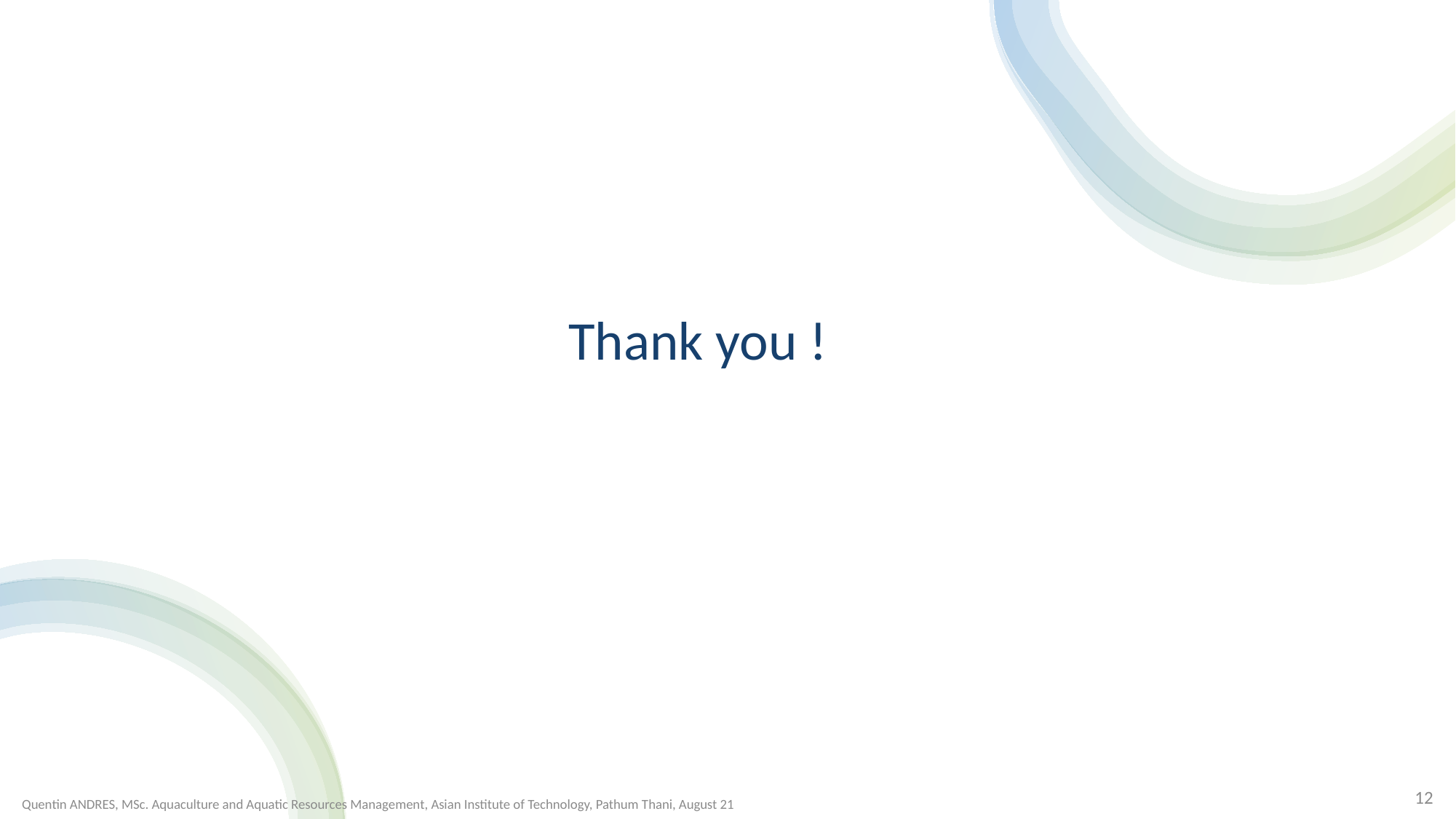

Thank you !

12
Quentin ANDRES, MSc. Aquaculture and Aquatic Resources Management, Asian Institute of Technology, Pathum Thani, August 21